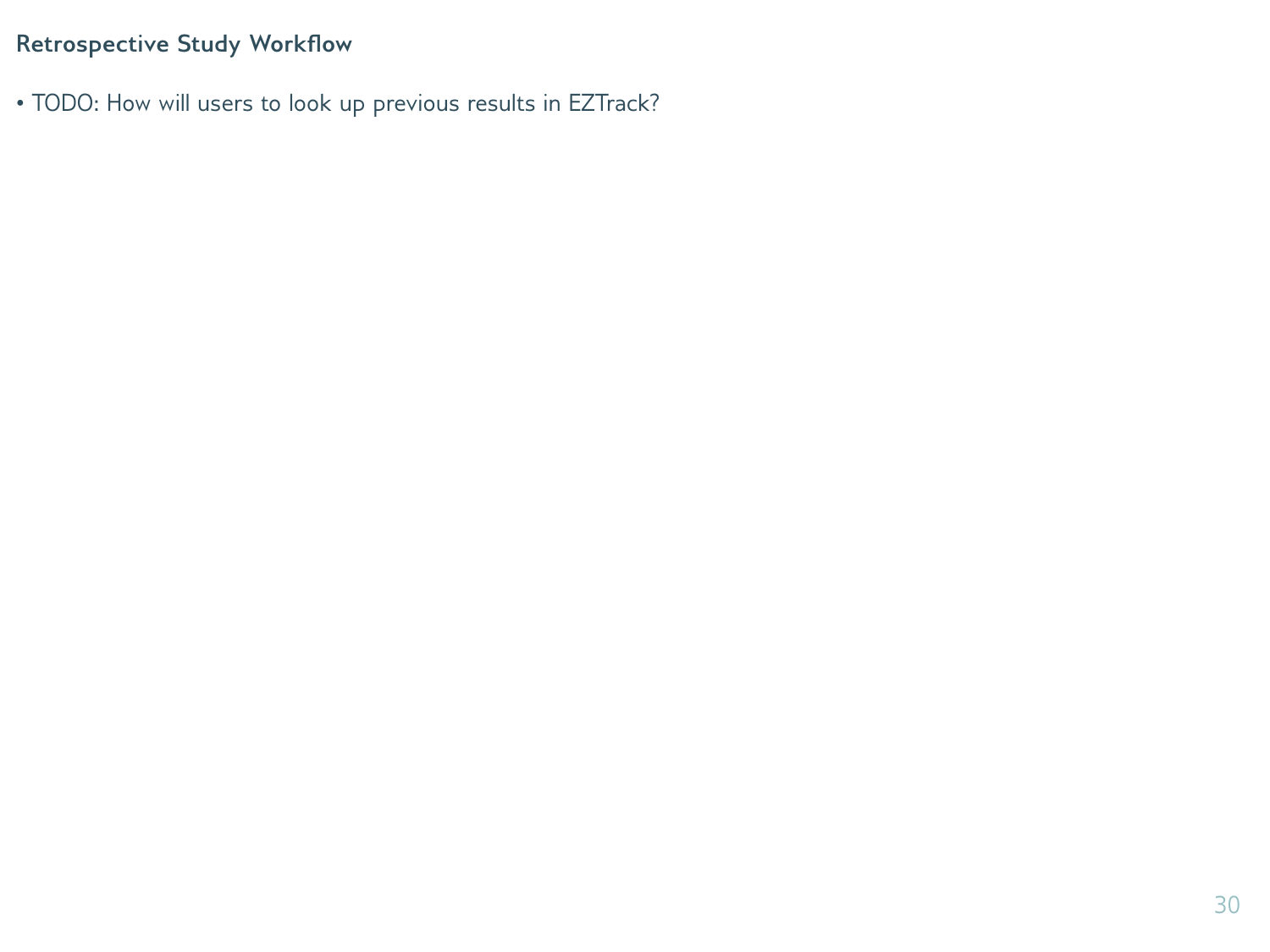

Retrospective Study Workflow

• TODO: How will users to look up previous results in EZTrack?
30